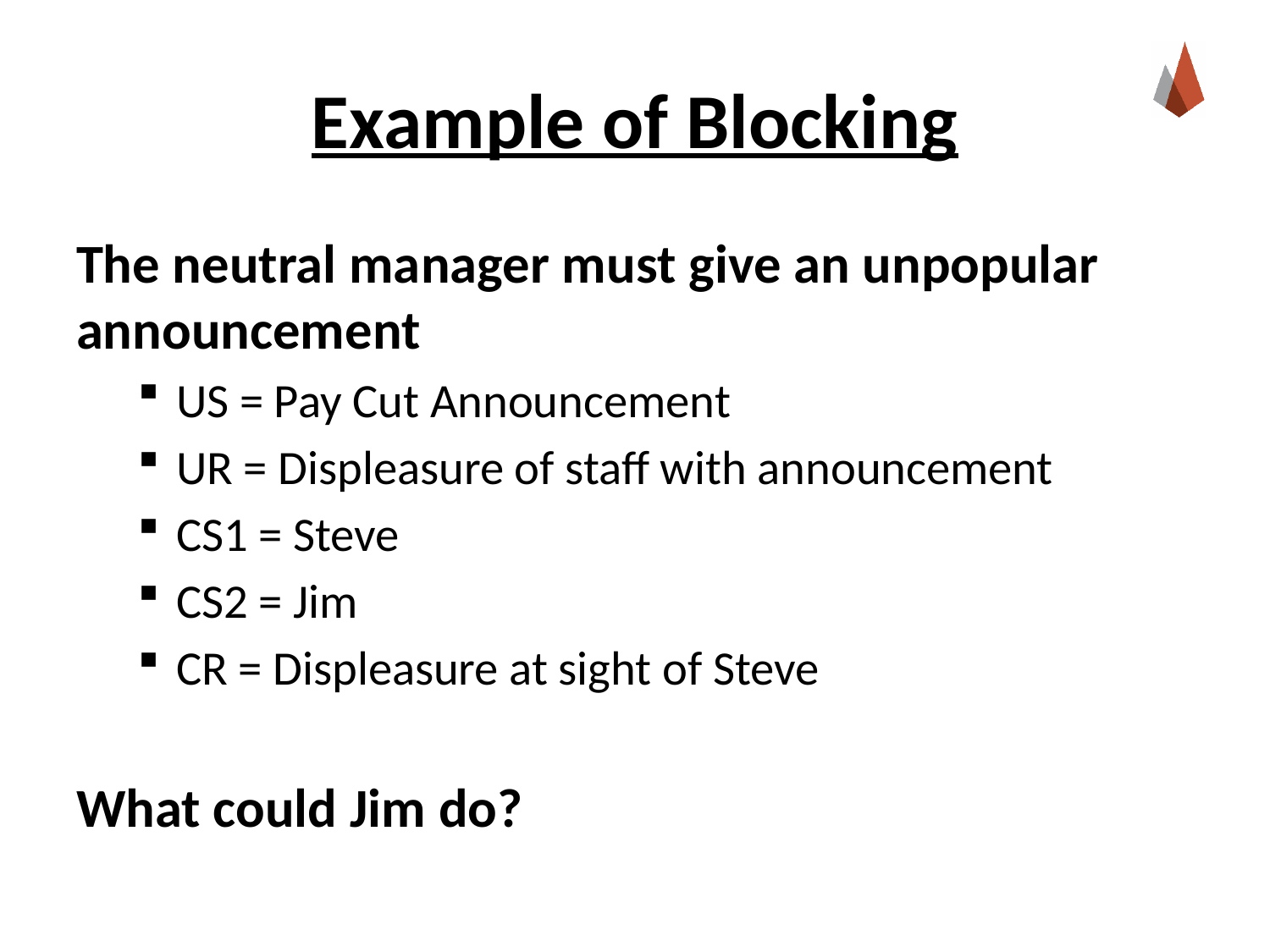

# Example of Blocking
The neutral manager must give an unpopular announcement
US = Pay Cut Announcement
UR = Displeasure of staff with announcement
CS1 = Steve
CS2 = Jim
CR = Displeasure at sight of Steve

What could Jim do?